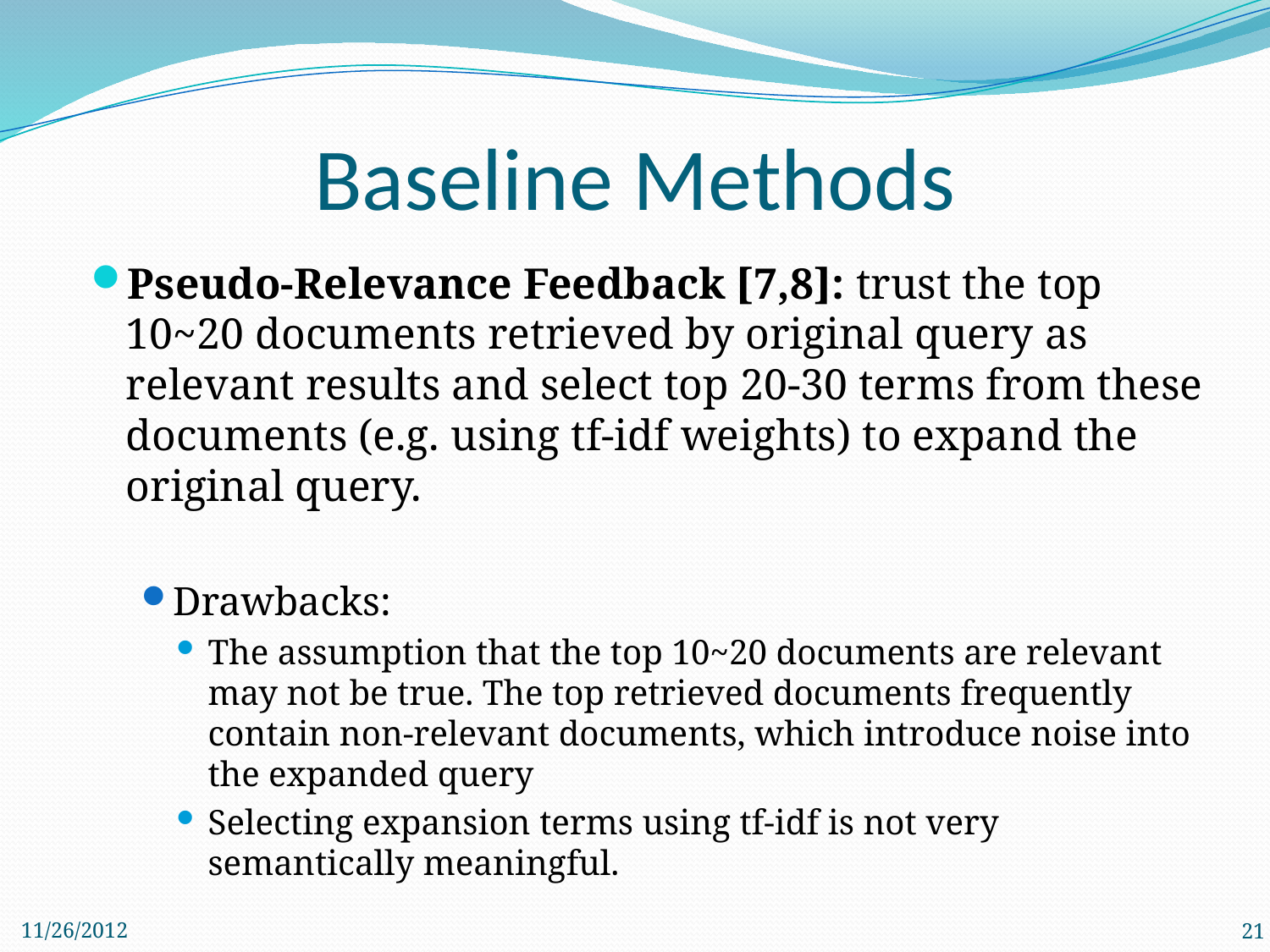

# Baseline Methods
Pseudo-Relevance Feedback [7,8]: trust the top 10~20 documents retrieved by original query as relevant results and select top 20-30 terms from these documents (e.g. using tf-idf weights) to expand the original query.

Drawbacks:
The assumption that the top 10~20 documents are relevant may not be true. The top retrieved documents frequently contain non-relevant documents, which introduce noise into the expanded query
Selecting expansion terms using tf-idf is not very semantically meaningful.

11/26/2012
21